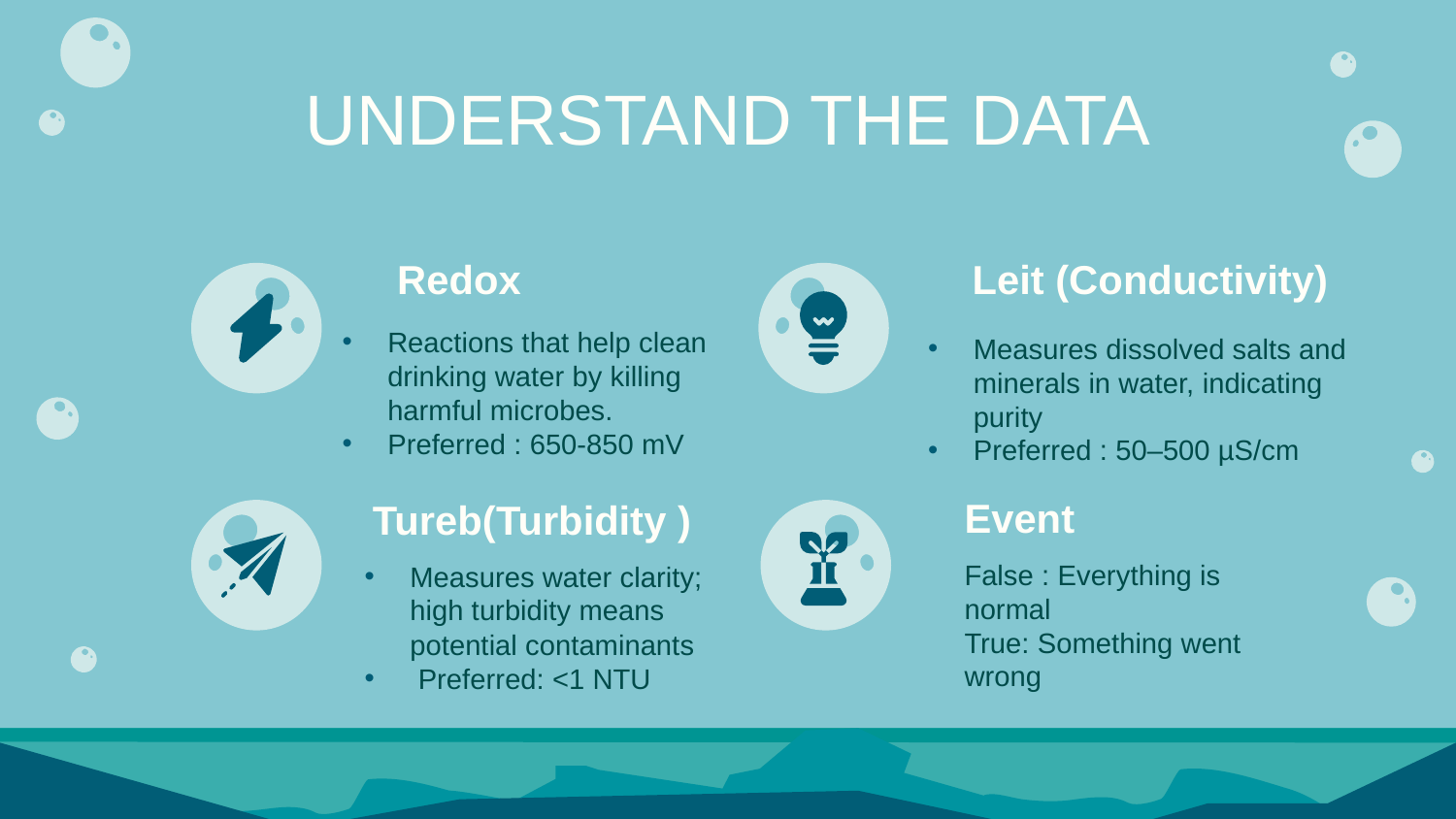

# UNDERSTAND THE DATA
Redox
Leit (Conductivity)

Reactions that help clean drinking water by killing harmful microbes.
Preferred : 650-850 mV
Measures dissolved salts and minerals in water, indicating purity
Preferred : 50–500 µS/cm
Event
Tureb(Turbidity )

False : Everything is normal
True: Something went wrong
Measures water clarity; high turbidity means potential contaminants
 Preferred: <1 NTU